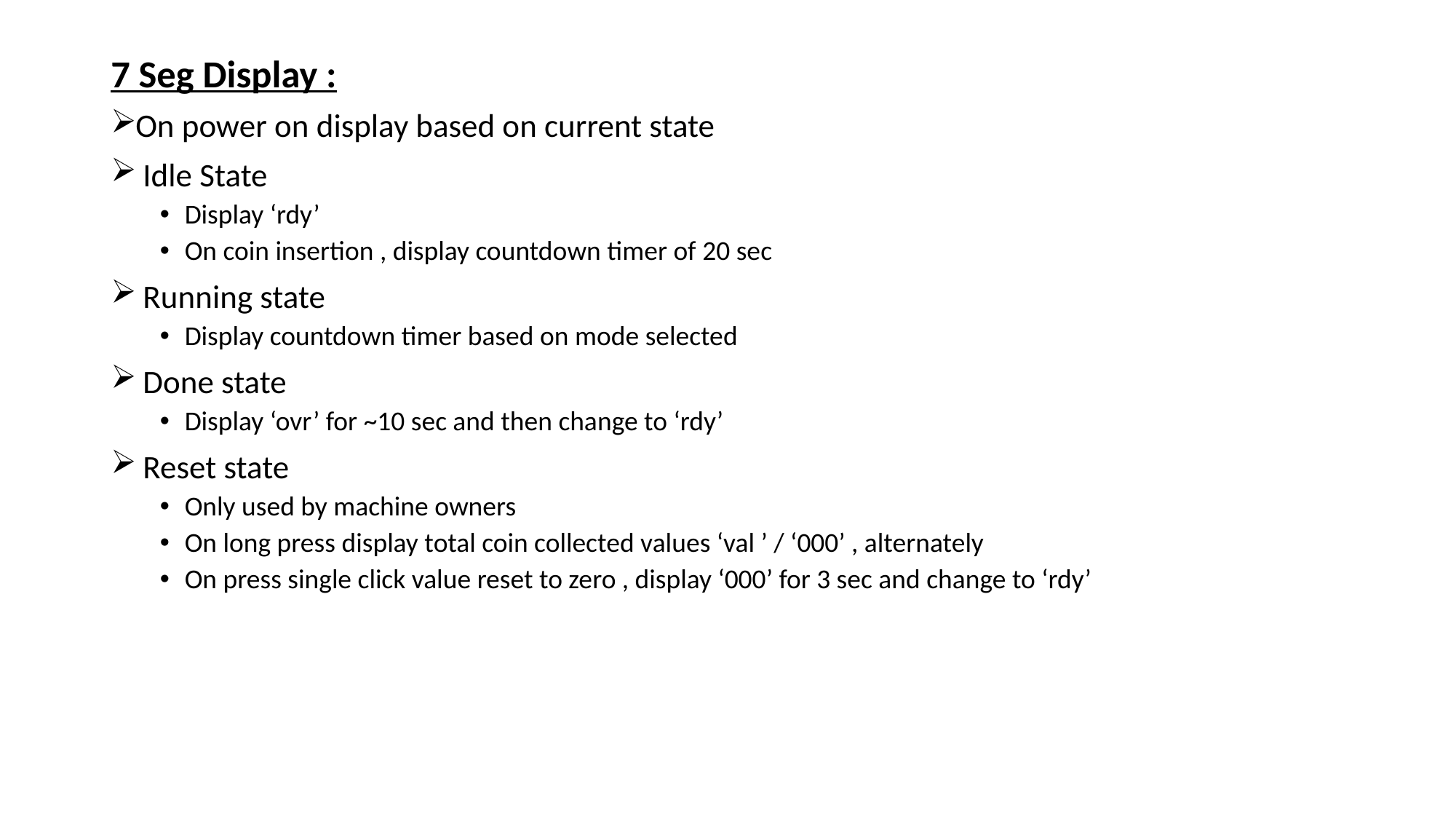

7 Seg Display :
On power on display based on current state
 Idle State
Display ‘rdy’
On coin insertion , display countdown timer of 20 sec
 Running state
Display countdown timer based on mode selected
 Done state
Display ‘ovr’ for ~10 sec and then change to ‘rdy’
 Reset state
Only used by machine owners
On long press display total coin collected values ‘val ’ / ‘000’ , alternately
On press single click value reset to zero , display ‘000’ for 3 sec and change to ‘rdy’